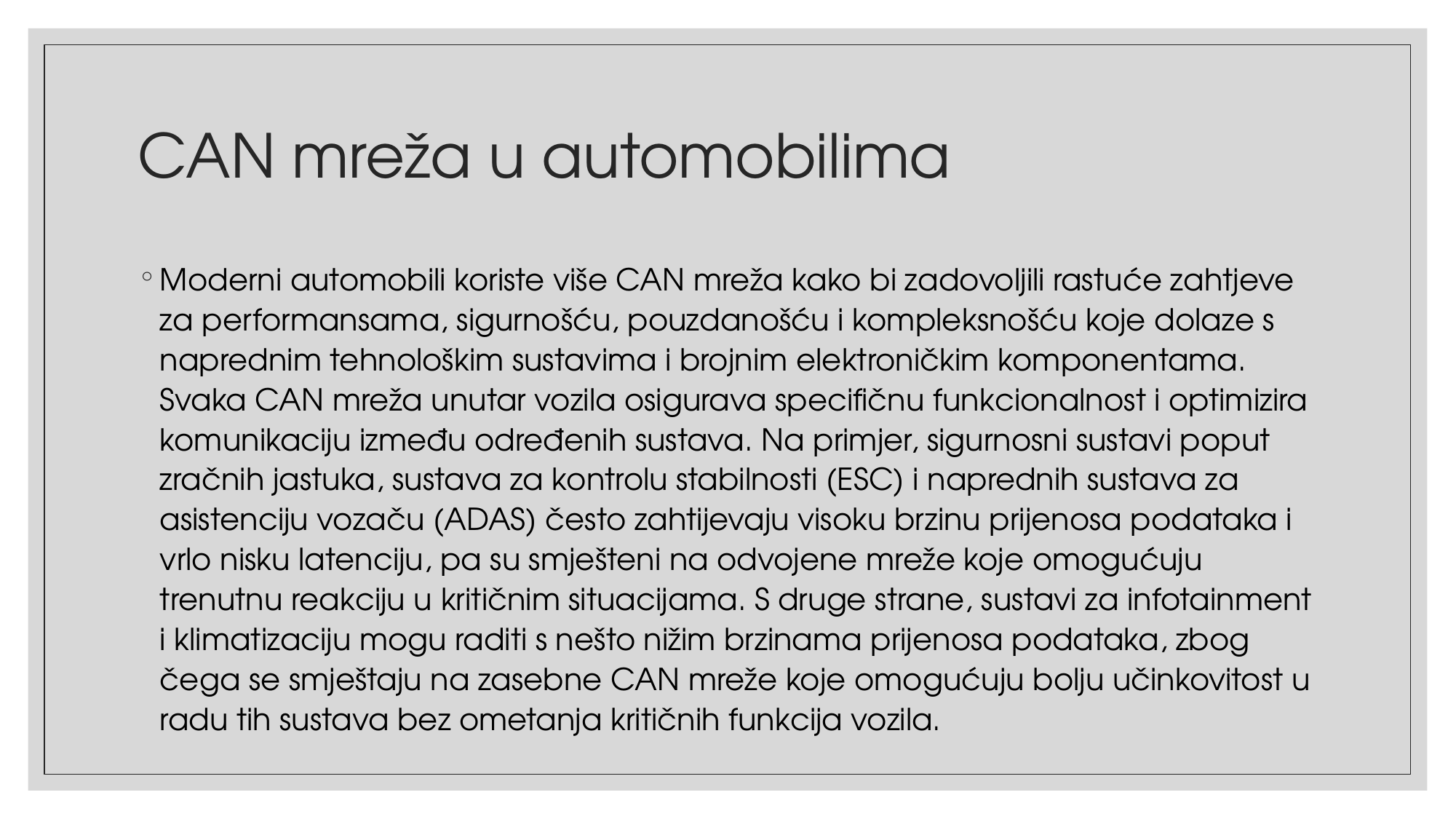

# CAN mreža u automobilima
Moderni automobili koriste više CAN mreža kako bi zadovoljili rastuće zahtjeve za performansama, sigurnošću, pouzdanošću i kompleksnošću koje dolaze s naprednim tehnološkim sustavima i brojnim elektroničkim komponentama. Svaka CAN mreža unutar vozila osigurava specifičnu funkcionalnost i optimizira komunikaciju između određenih sustava. Na primjer, sigurnosni sustavi poput zračnih jastuka, sustava za kontrolu stabilnosti (ESC) i naprednih sustava za asistenciju vozaču (ADAS) često zahtijevaju visoku brzinu prijenosa podataka i vrlo nisku latenciju, pa su smješteni na odvojene mreže koje omogućuju trenutnu reakciju u kritičnim situacijama. S druge strane, sustavi za infotainment i klimatizaciju mogu raditi s nešto nižim brzinama prijenosa podataka, zbog čega se smještaju na zasebne CAN mreže koje omogućuju bolju učinkovitost u radu tih sustava bez ometanja kritičnih funkcija vozila.